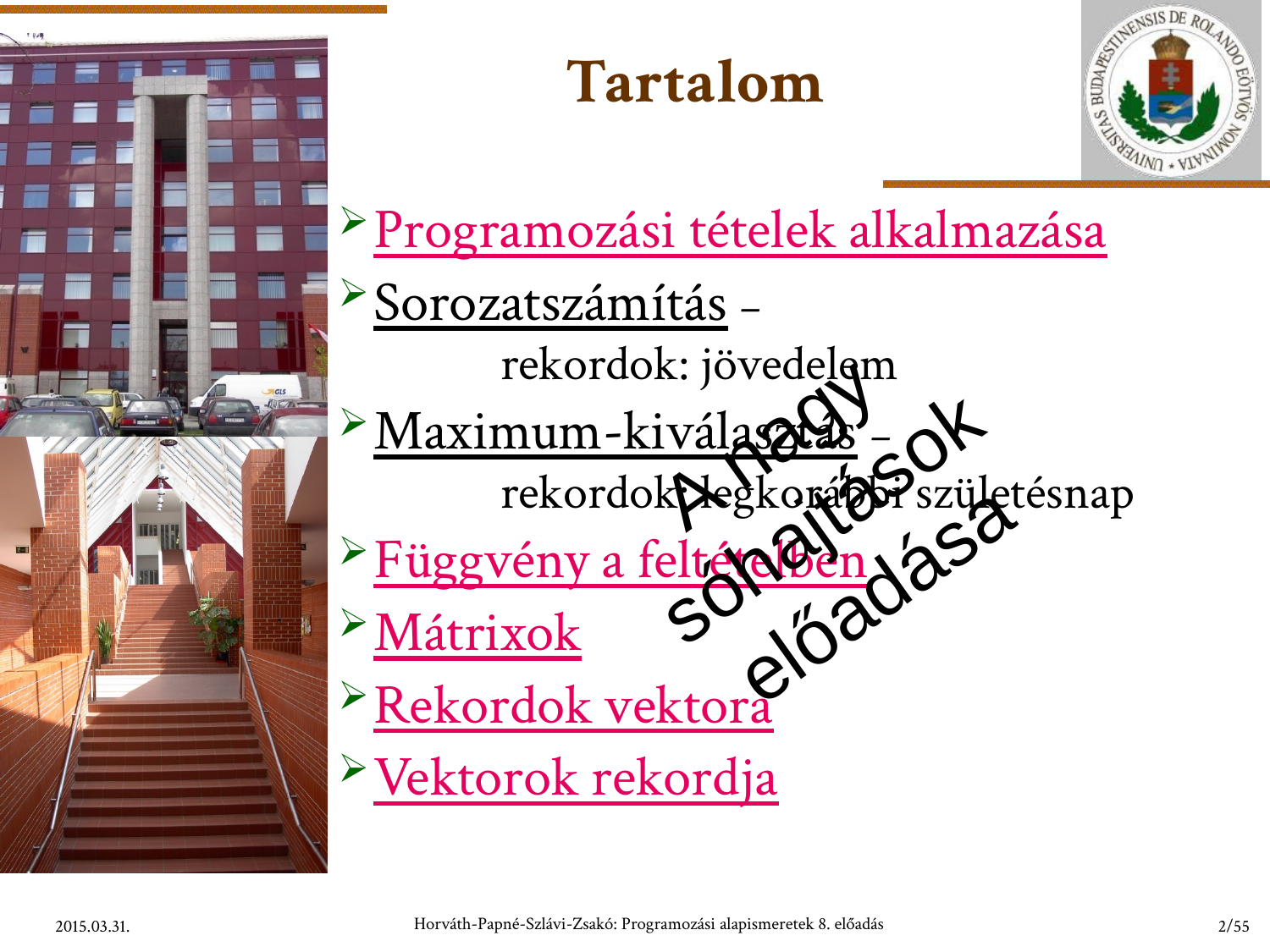

Tartalom
Programozási tételek alkalmazása
Sorozatszámítás –
	rekordok: jövedelem
Maximum-kiválasztás –
	rekordok: legkorábbi születésnap
Függvény a feltételben
Mátrixok
Rekordok vektora
Vektorok rekordja

A nagy sóhajtások előadása
Horváth-Papné-Szlávi-Zsakó: Programozási alapismeretek 8. előadás
2015.03.31.
2/55